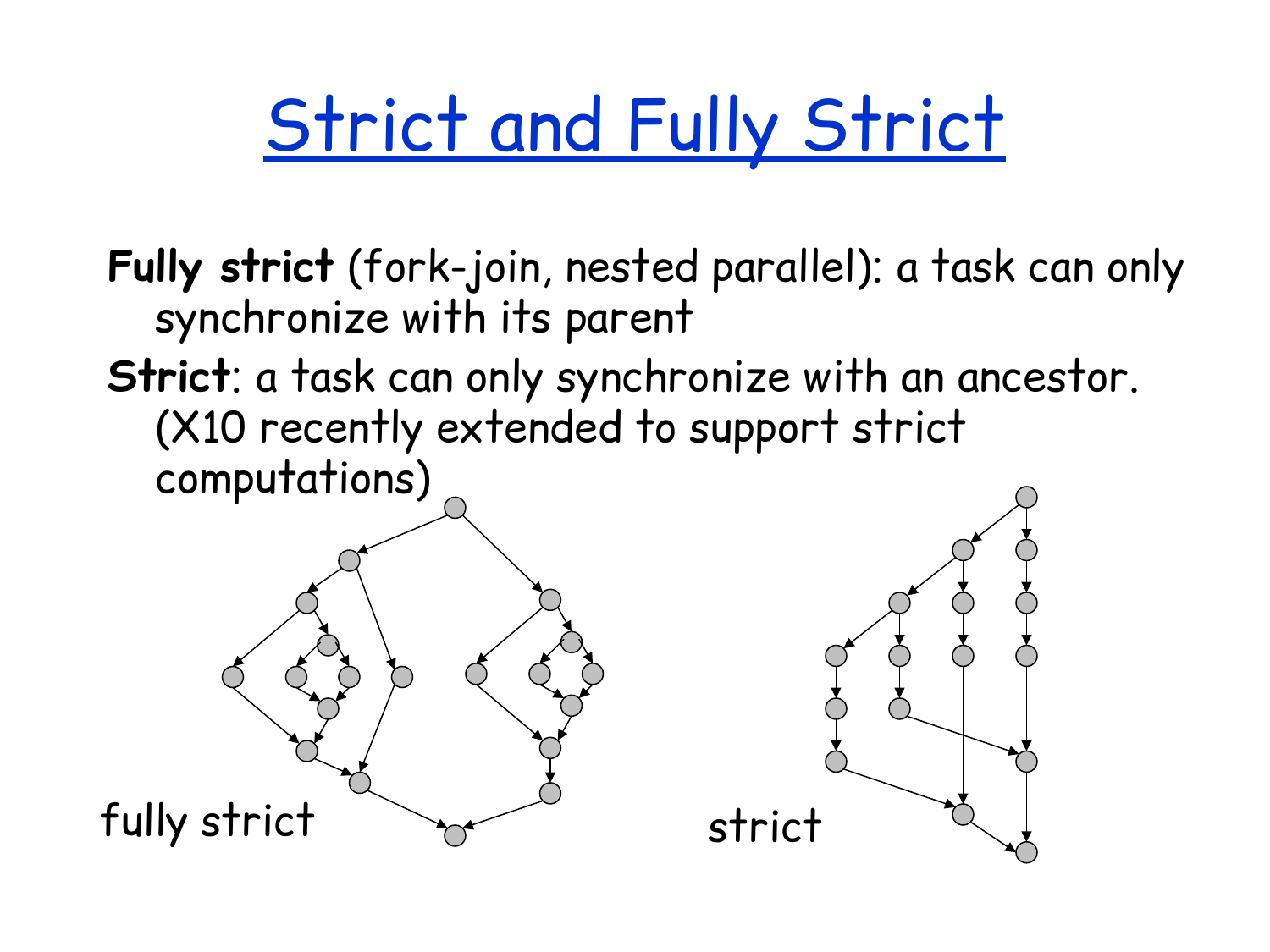

# Strict and Fully Strict
Fully strict (fork-join, nested parallel): a task can only synchronize with its parent
Strict: a task can only synchronize with an ancestor.   (X10 recently extended to support strict computations)

fully strict
strict